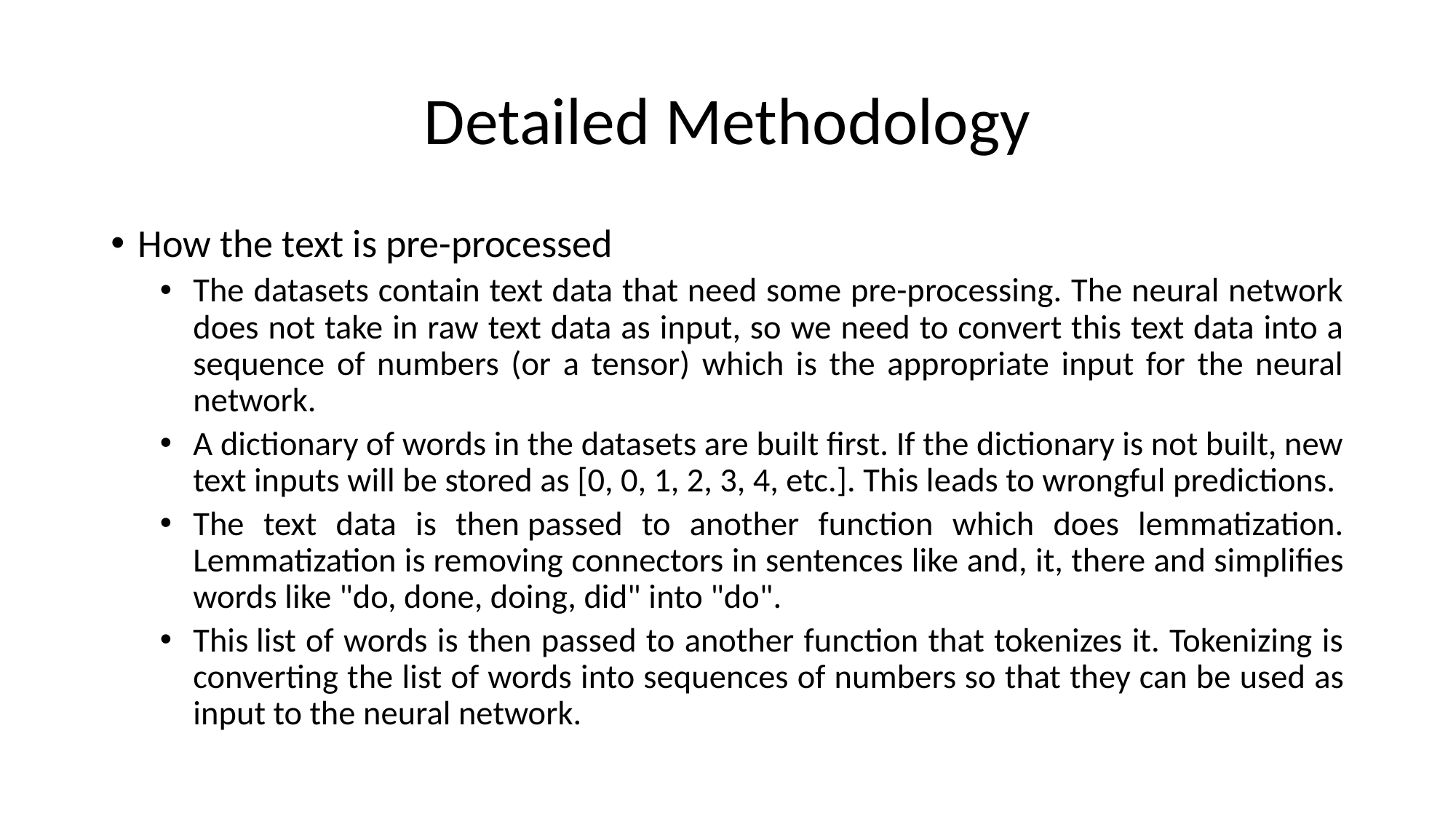

# Detailed Methodology
How the text is pre-processed
The datasets contain text data that need some pre-processing. The neural network does not take in raw text data as input, so we need to convert this text data into a sequence of numbers (or a tensor) which is the appropriate input for the neural network.
A dictionary of words in the datasets are built first. If the dictionary is not built, new text inputs will be stored as [0, 0, 1, 2, 3, 4, etc.]. This leads to wrongful predictions.
The text data is then passed to another function which does lemmatization. Lemmatization is removing connectors in sentences like and, it, there and simplifies words like "do, done, doing, did" into "do".
This list of words is then passed to another function that tokenizes it. Tokenizing is converting the list of words into sequences of numbers so that they can be used as input to the neural network.